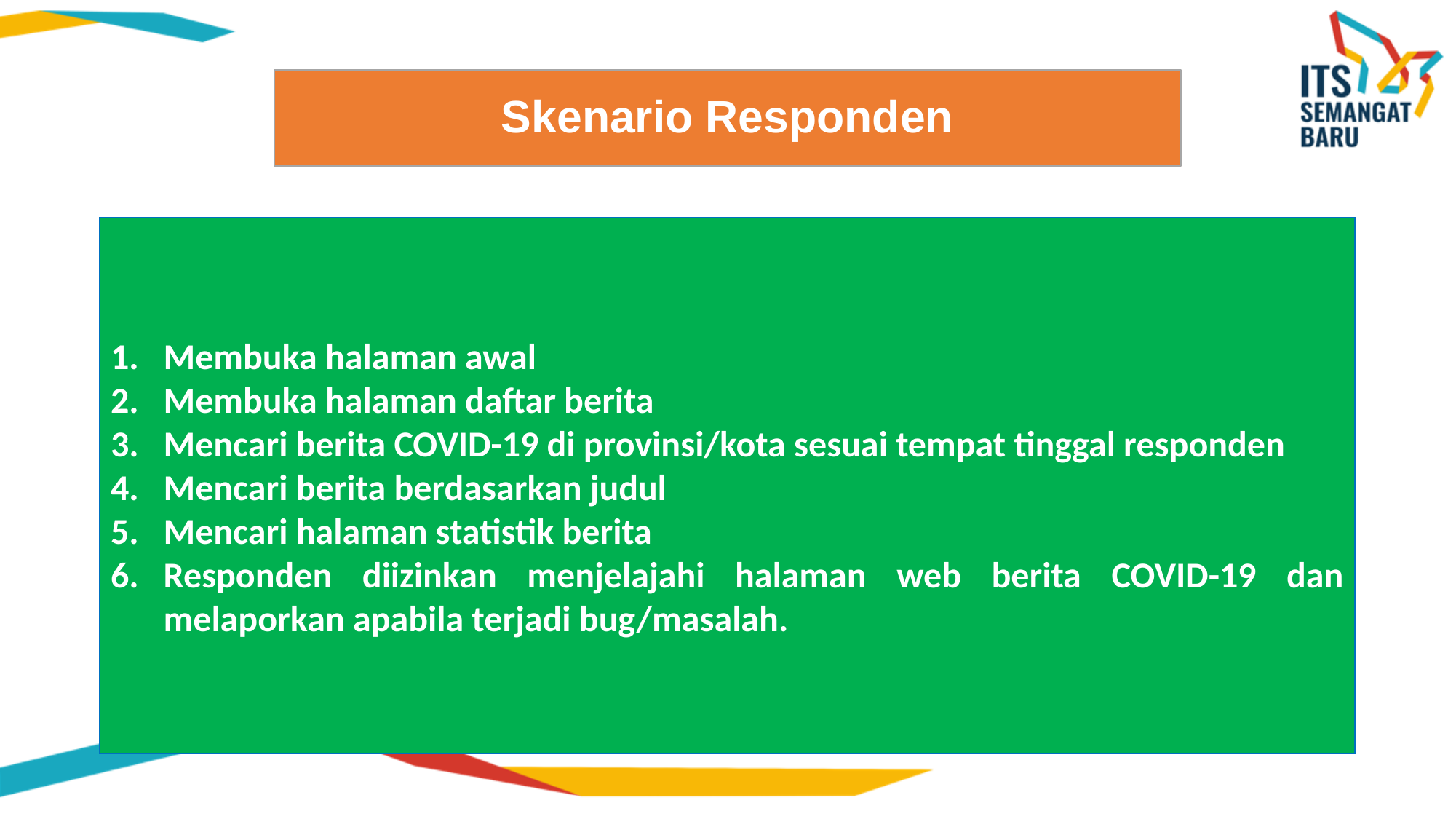

#
Skenario Responden

Membuka halaman awal
Membuka halaman daftar berita
Mencari berita COVID-19 di provinsi/kota sesuai tempat tinggal responden
Mencari berita berdasarkan judul
Mencari halaman statistik berita
Responden diizinkan menjelajahi halaman web berita COVID-19 dan melaporkan apabila terjadi bug/masalah.